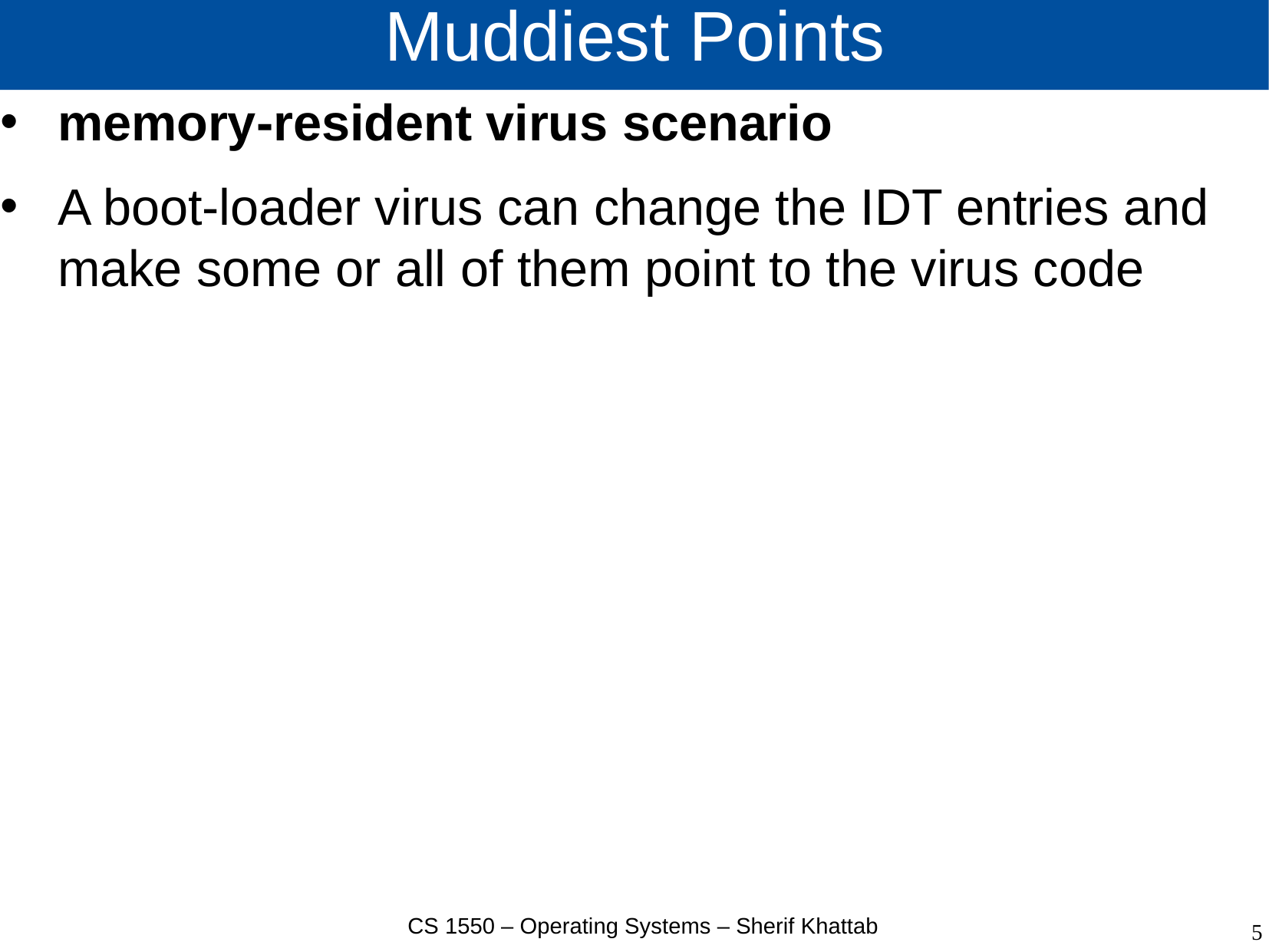

# Muddiest Points
memory-resident virus scenario
A boot-loader virus can change the IDT entries and make some or all of them point to the virus code
CS 1550 – Operating Systems – Sherif Khattab
5